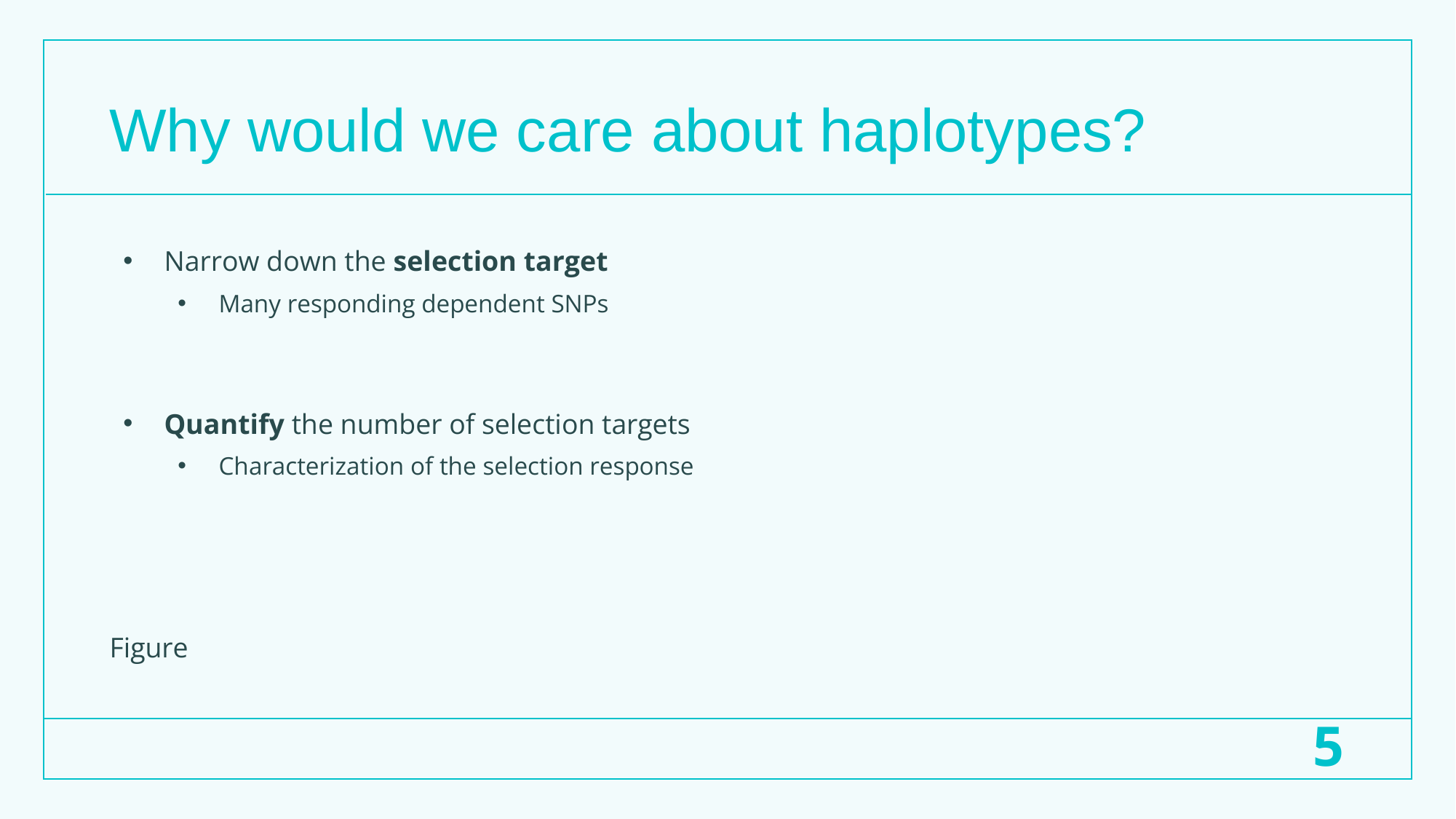

# Why would we care about haplotypes?
Narrow down the selection target
Many responding dependent SNPs

Quantify the number of selection targets
Characterization of the selection response

Figure
5